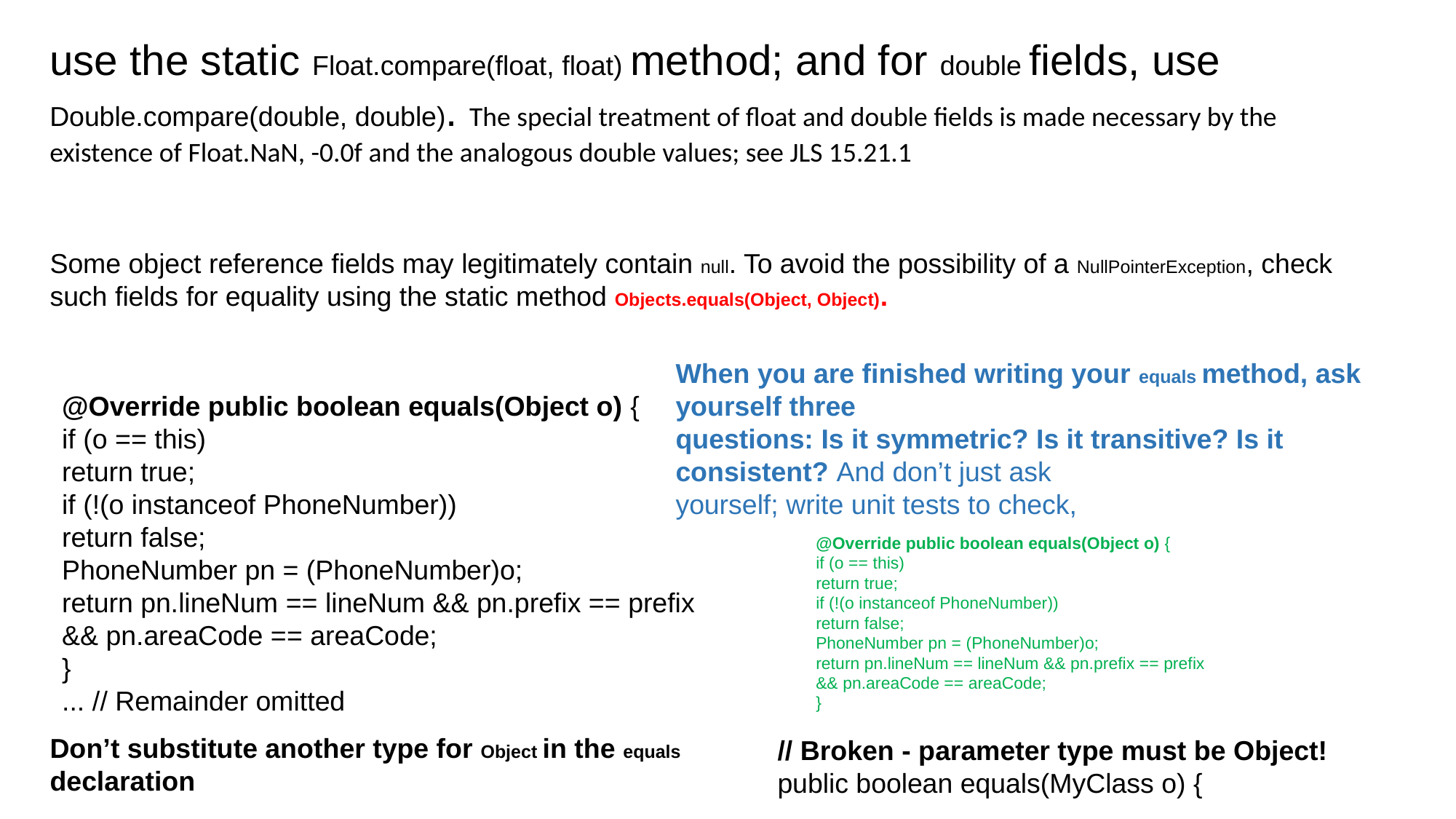

use the static Float.compare(float, float) method; and for double fields, use Double.compare(double, double). The special treatment of float and double fields is made necessary by the existence of Float.NaN, -0.0f and the analogous double values; see JLS 15.21.1

Some object reference fields may legitimately contain null. To avoid the possibility of a NullPointerException, check such fields for equality using the static method Objects.equals(Object, Object).

When you are finished writing your equals method, ask yourself three
questions: Is it symmetric? Is it transitive? Is it consistent? And don’t just ask
yourself; write unit tests to check,
@Override public boolean equals(Object o) {
if (o == this)
return true;
if (!(o instanceof PhoneNumber))
return false;
PhoneNumber pn = (PhoneNumber)o;
return pn.lineNum == lineNum && pn.prefix == prefix
&& pn.areaCode == areaCode;
}
... // Remainder omitted
@Override public boolean equals(Object o) {
if (o == this)
return true;
if (!(o instanceof PhoneNumber))
return false;
PhoneNumber pn = (PhoneNumber)o;
return pn.lineNum == lineNum && pn.prefix == prefix
&& pn.areaCode == areaCode;
}
Don’t substitute another type for Object in the equals declaration
// Broken - parameter type must be Object!
public boolean equals(MyClass o) {